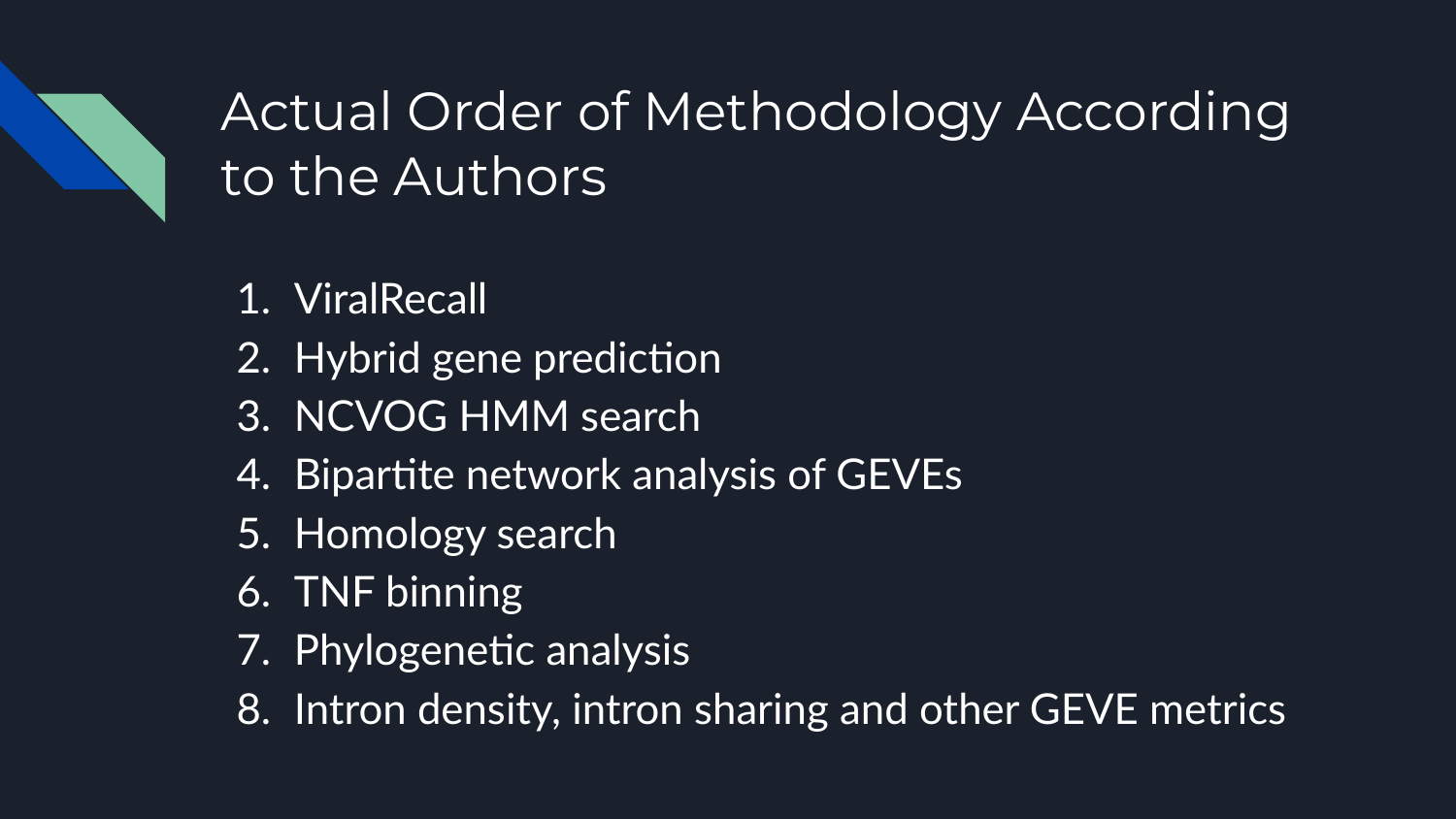

# Actual Order of Methodology According to the Authors
ViralRecall
Hybrid gene prediction
NCVOG HMM search
Bipartite network analysis of GEVEs
Homology search
TNF binning
Phylogenetic analysis
Intron density, intron sharing and other GEVE metrics